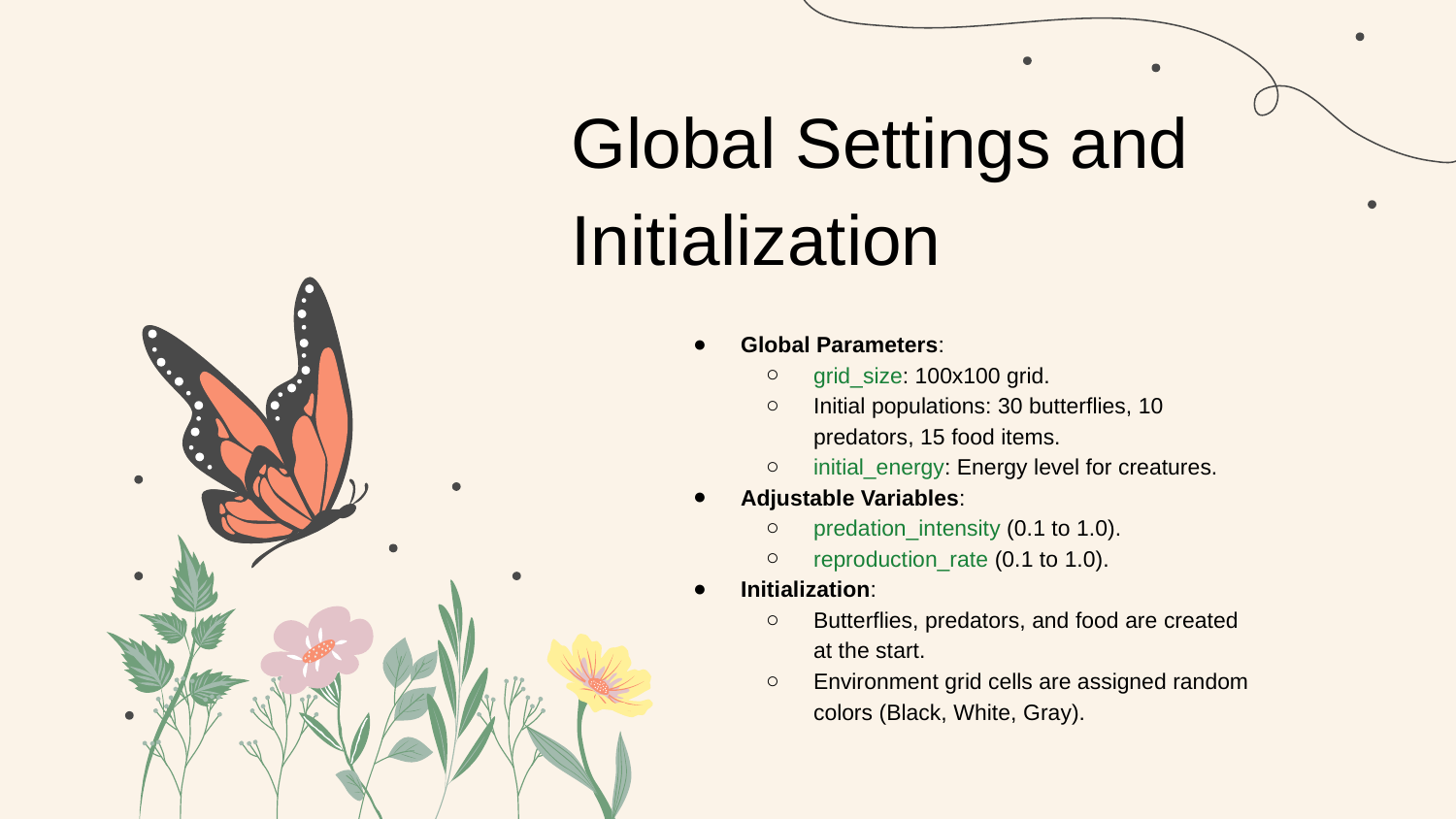

# Global Settings and Initialization

Global Parameters:
grid_size: 100x100 grid.
Initial populations: 30 butterflies, 10 predators, 15 food items.
initial_energy: Energy level for creatures.
Adjustable Variables:
predation_intensity (0.1 to 1.0).
reproduction_rate (0.1 to 1.0).
Initialization:
Butterflies, predators, and food are created at the start.
Environment grid cells are assigned random colors (Black, White, Gray).